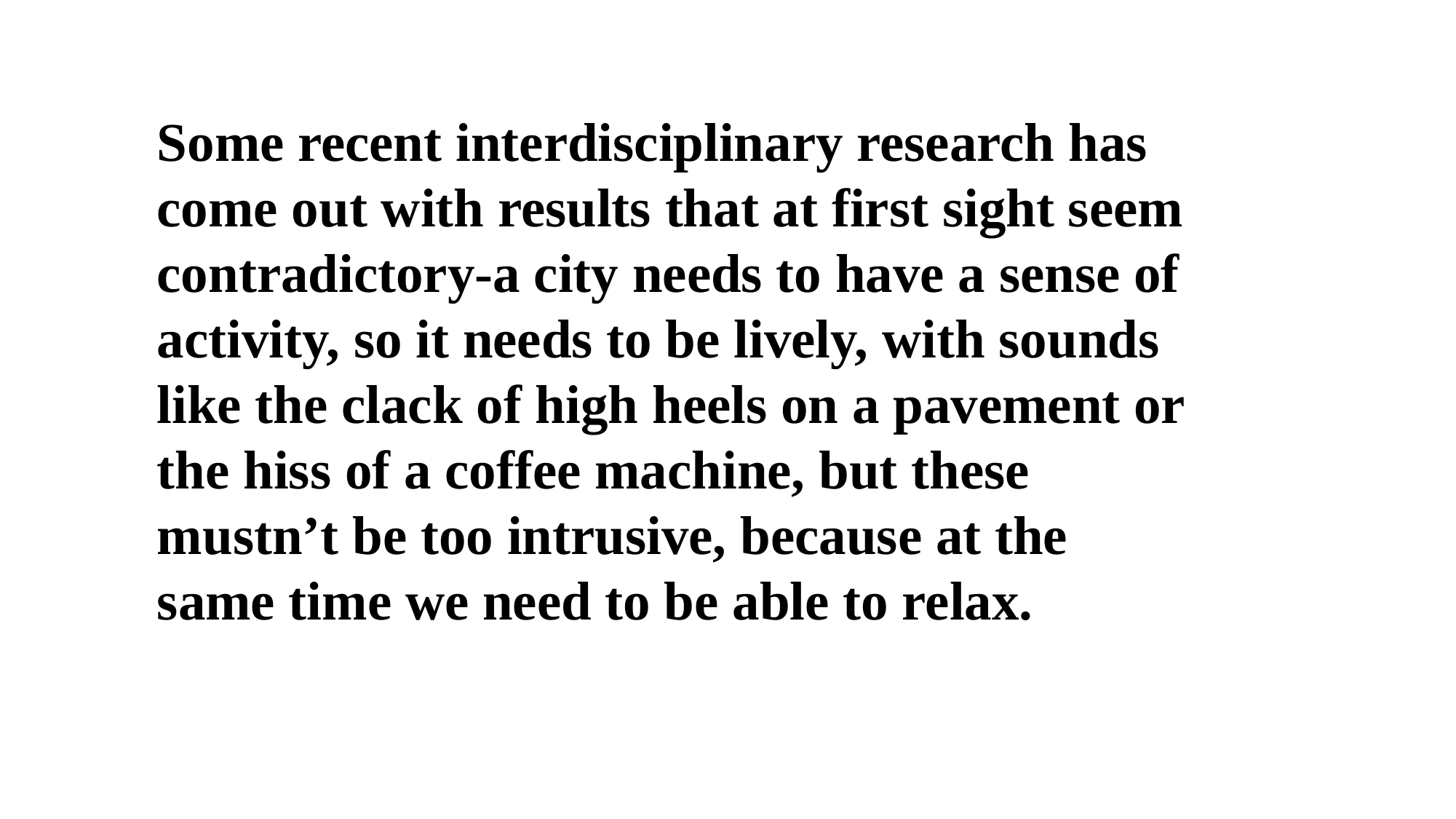

Some recent interdisciplinary research has come out with results that at first sight seem contradictory-a city needs to have a sense of activity, so it needs to be lively, with sounds like the clack of high heels on a pavement or the hiss of a coffee machine, but these mustn’t be too intrusive, because at the same time we need to be able to relax.